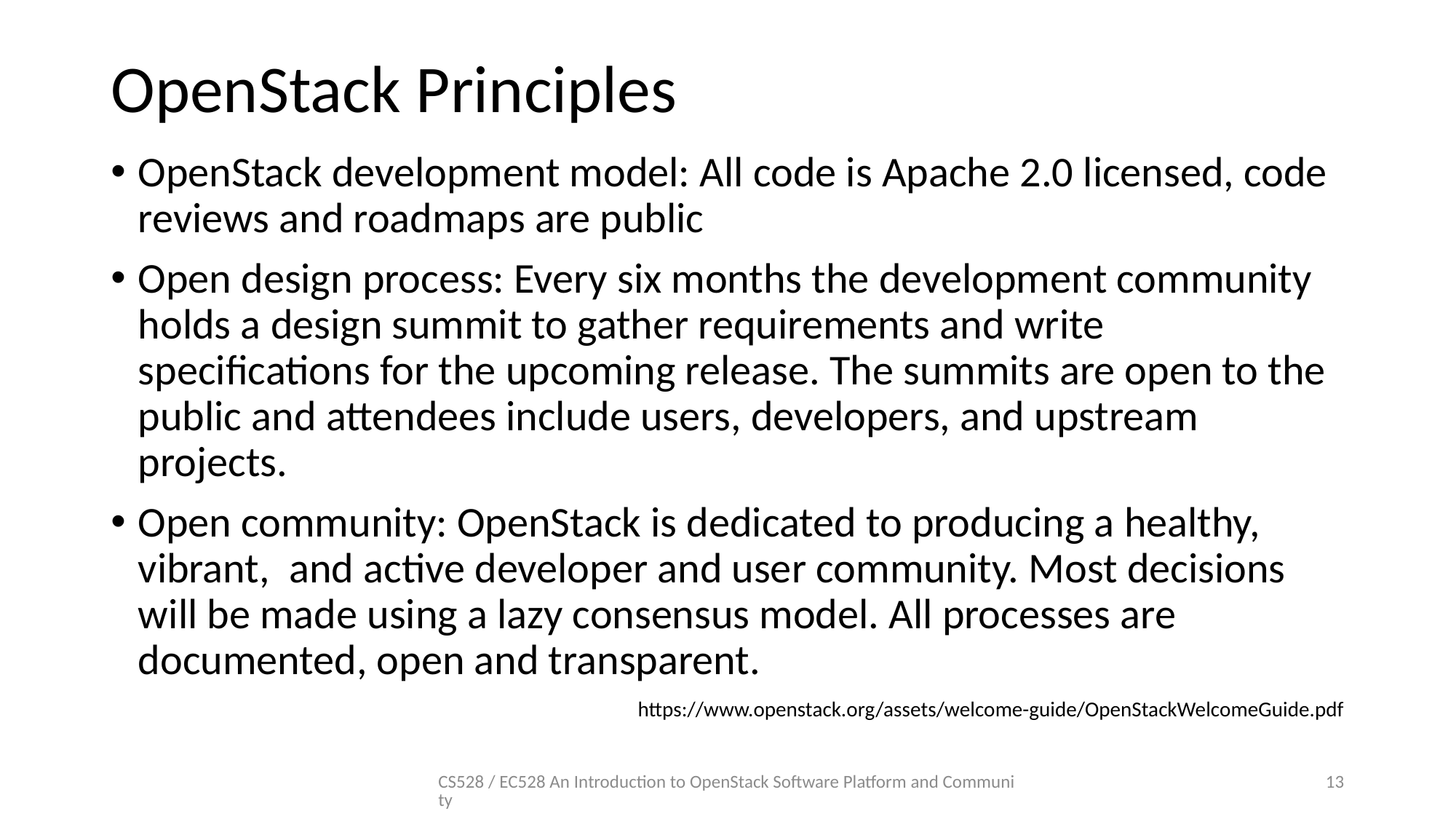

# OpenStack Principles
OpenStack development model: All code is Apache 2.0 licensed, code reviews and roadmaps are public
Open design process: Every six months the development community holds a design summit to gather requirements and write specifications for the upcoming release. The summits are open to the public and attendees include users, developers, and upstream projects.
Open community: OpenStack is dedicated to producing a healthy, vibrant,  and active developer and user community. Most decisions will be made using a lazy consensus model. All processes are documented, open and transparent.
https://www.openstack.org/assets/welcome-guide/OpenStackWelcomeGuide.pdf
CS528 / EC528 An Introduction to OpenStack Software Platform and Community
13